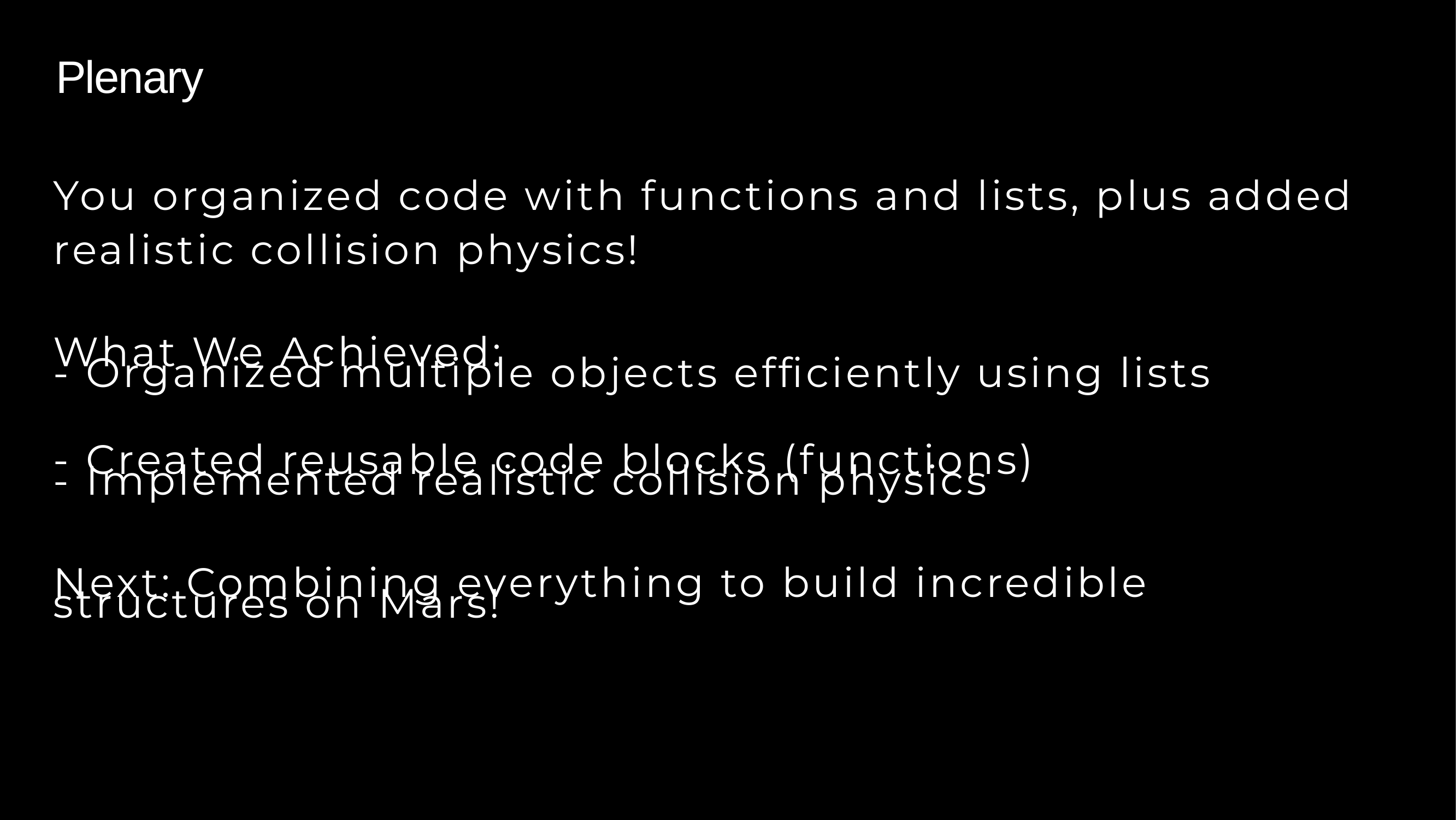

Plenary
You organized code with functions and lists, plus added realistic collision physics!
What We Achieved:
- Organized multiple objects efﬁciently using lists
- Created reusable code blocks (functions)
- Implemented realistic collision physics
Next: Combining everything to build incredible
structures on Mars!